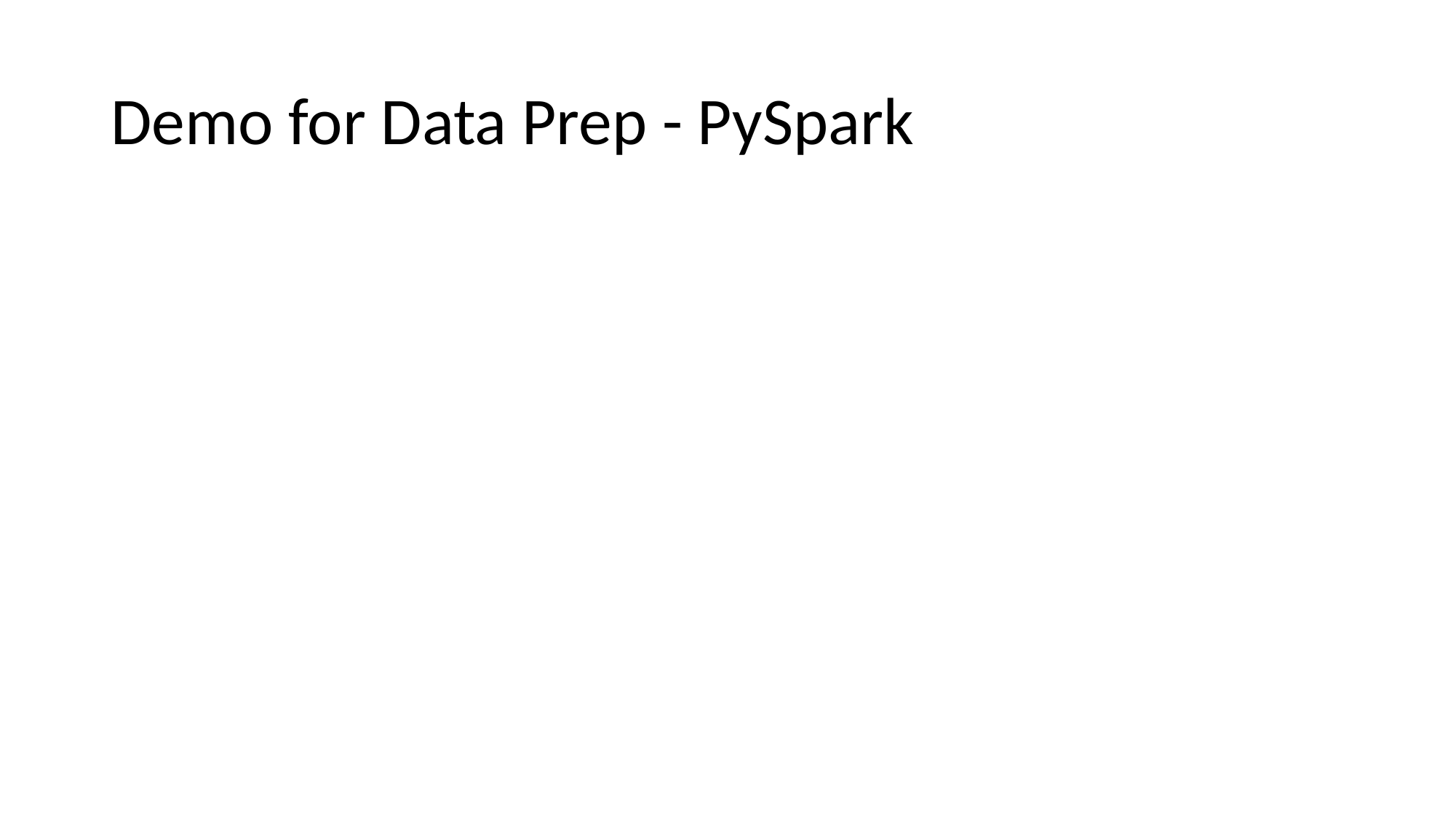

# Demo for Data Prep - PySpark